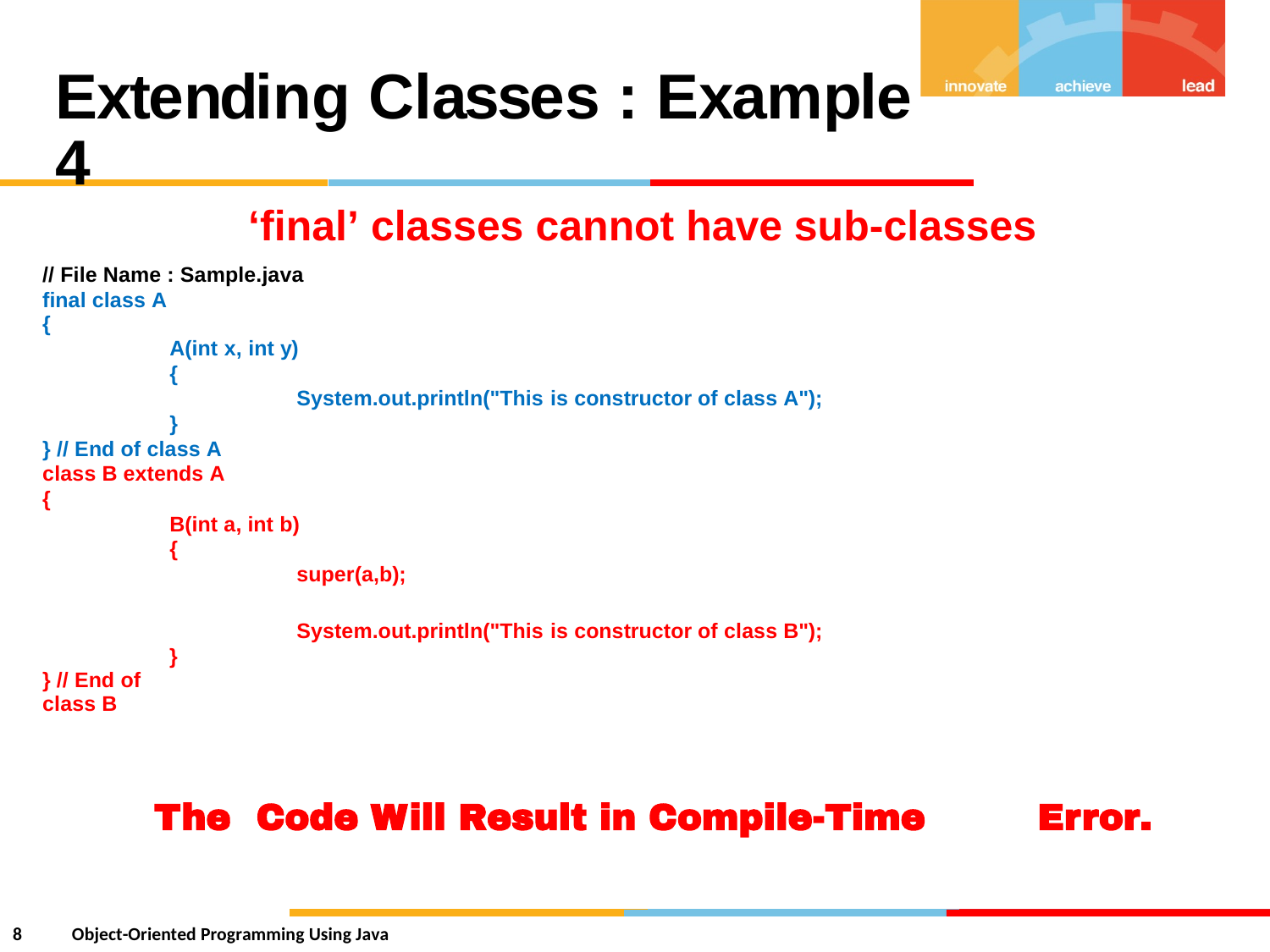

Extending Classes : Example 4

‘final’ classes cannot have sub-classes
// File Name : Sample.java final class A
{
A(int x, int y)
{
System.out.println("This is constructor of class A");
}
} // End of class A
class B extends A
{
B(int a, int b)
{
super(a,b);
System.out.println("This is constructor of class B");
}
} // End of class B
The
Code Will Result in Compile-Time
Error.

8
Object-Oriented Programming Using Java